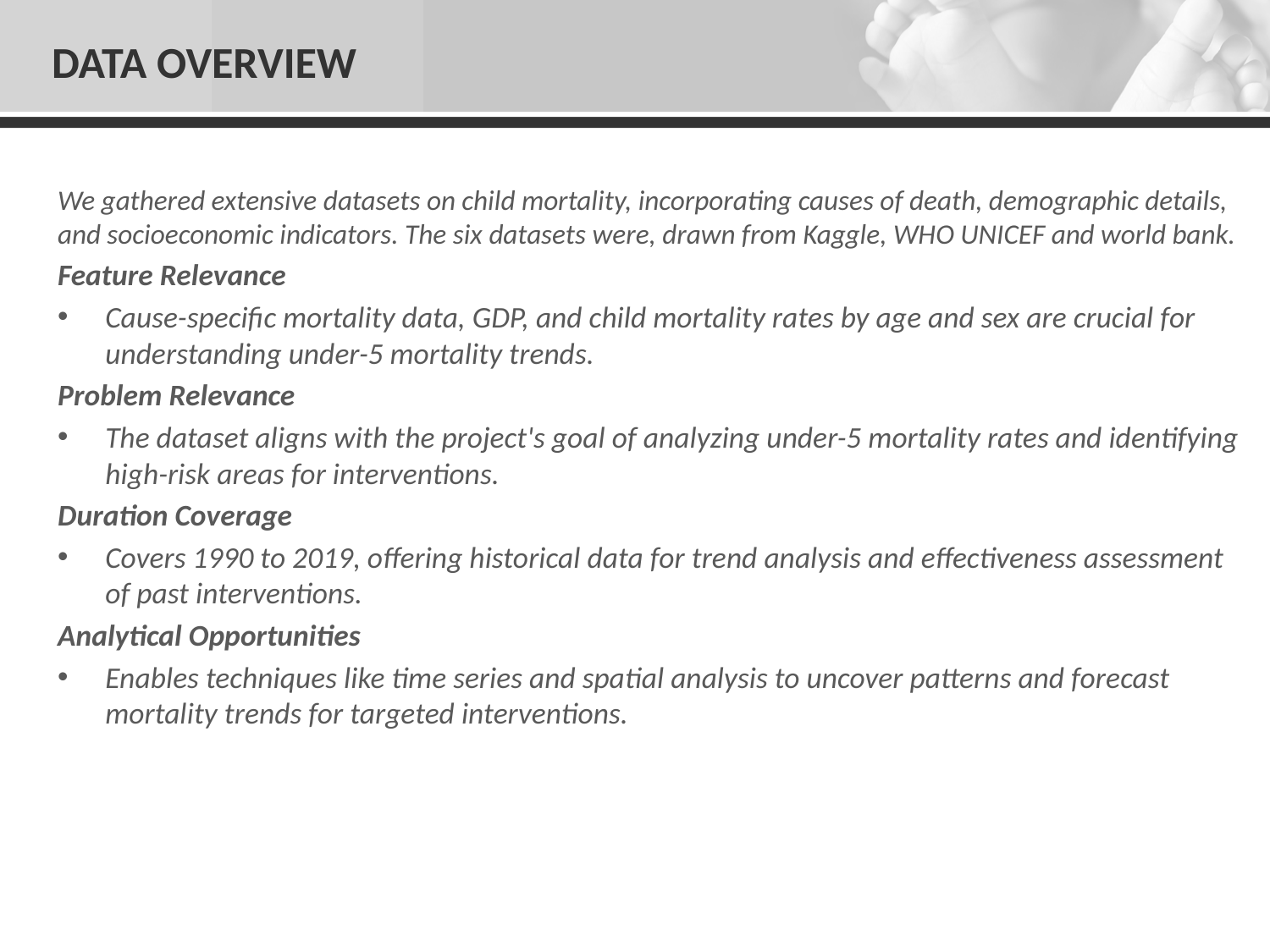

# DATA OVERVIEW
We gathered extensive datasets on child mortality, incorporating causes of death, demographic details, and socioeconomic indicators. The six datasets were, drawn from Kaggle, WHO UNICEF and world bank.
Feature Relevance
Cause-specific mortality data, GDP, and child mortality rates by age and sex are crucial for understanding under-5 mortality trends.
Problem Relevance
The dataset aligns with the project's goal of analyzing under-5 mortality rates and identifying high-risk areas for interventions.
Duration Coverage
Covers 1990 to 2019, offering historical data for trend analysis and effectiveness assessment of past interventions.
Analytical Opportunities
Enables techniques like time series and spatial analysis to uncover patterns and forecast mortality trends for targeted interventions.